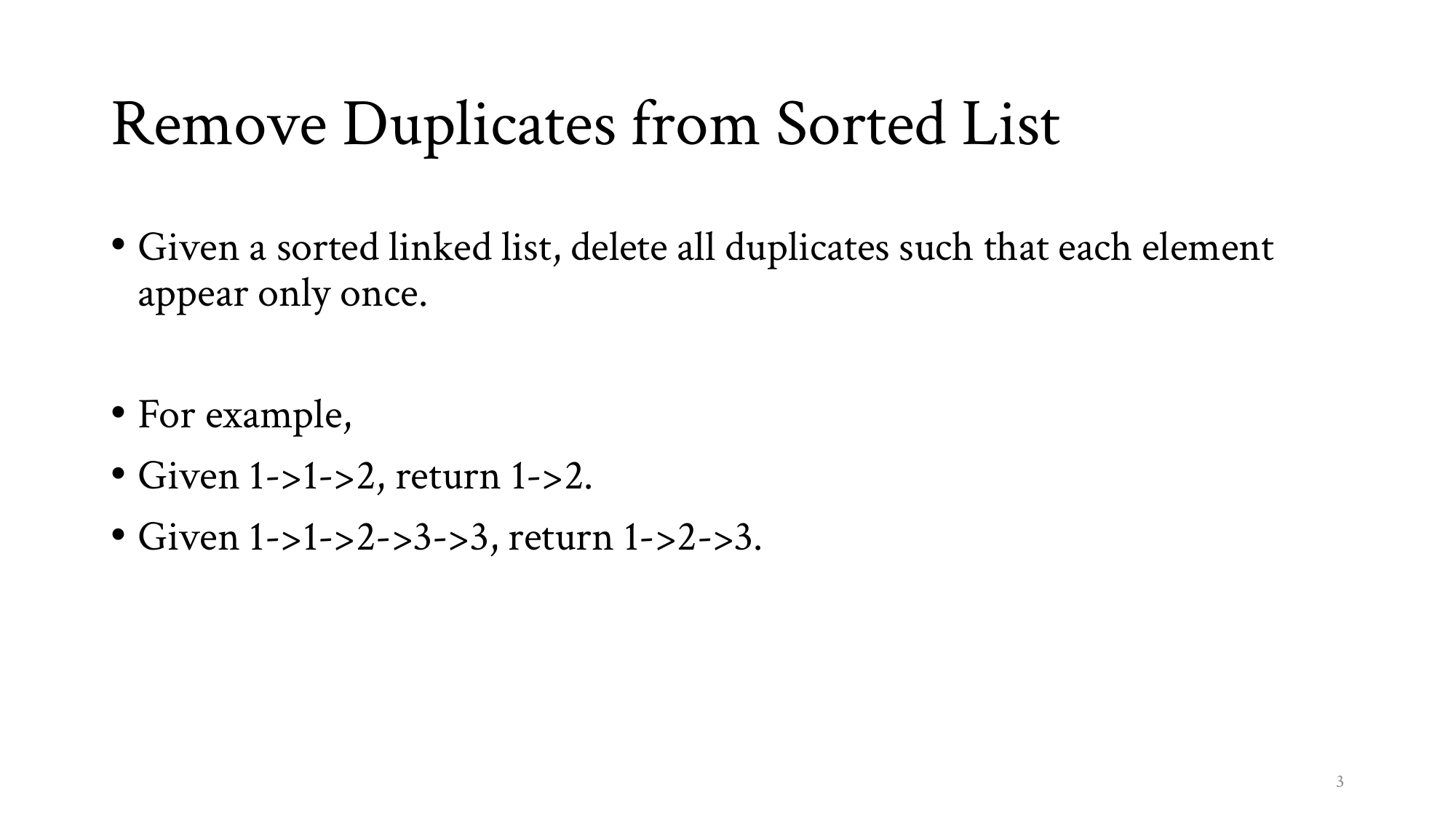

# Remove Duplicates from Sorted List
Given a sorted linked list, delete all duplicates such that each element appear only once.

For example,
Given 1->1->2, return 1->2.
Given 1->1->2->3->3, return 1->2->3.

3